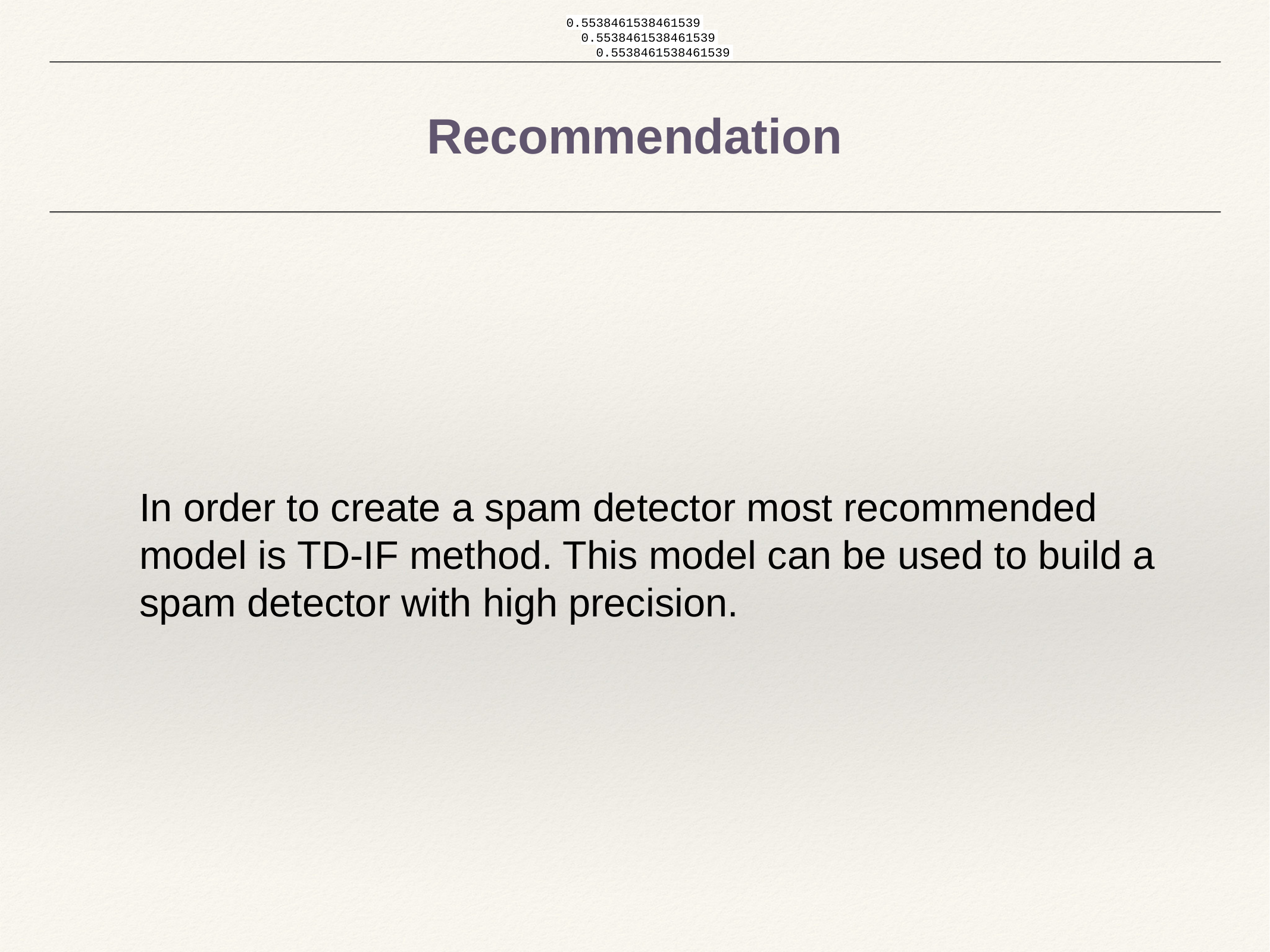

0.5538461538461539
0.5538461538461539
0.5538461538461539
Recommendation
In order to create a spam detector most recommended model is TD-IF method. This model can be used to build a spam detector with high precision.